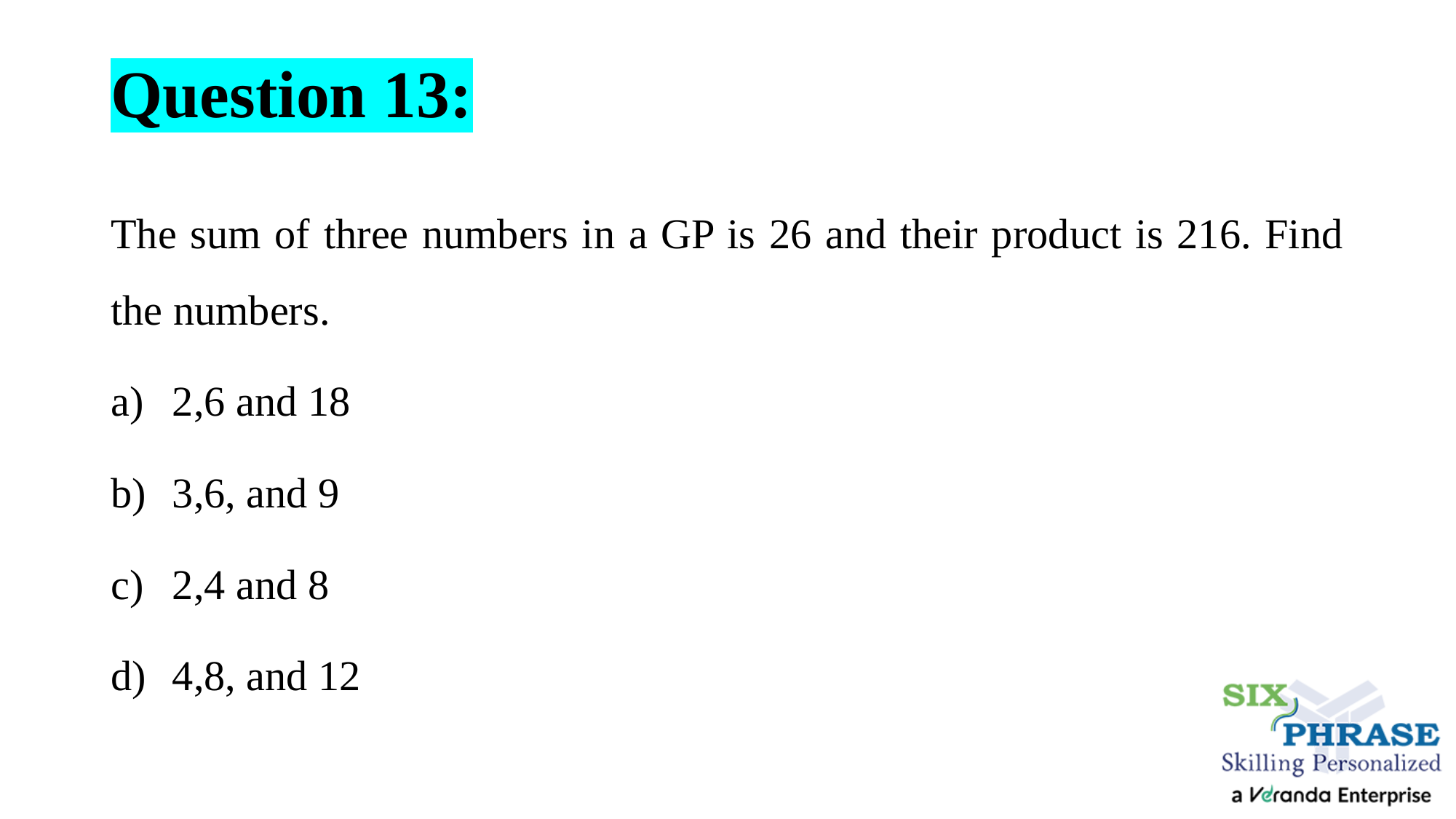

# Question 13:
The sum of three numbers in a GP is 26 and their product is 216. Find the numbers.
2,6 and 18
3,6, and 9
2,4 and 8
4,8, and 12